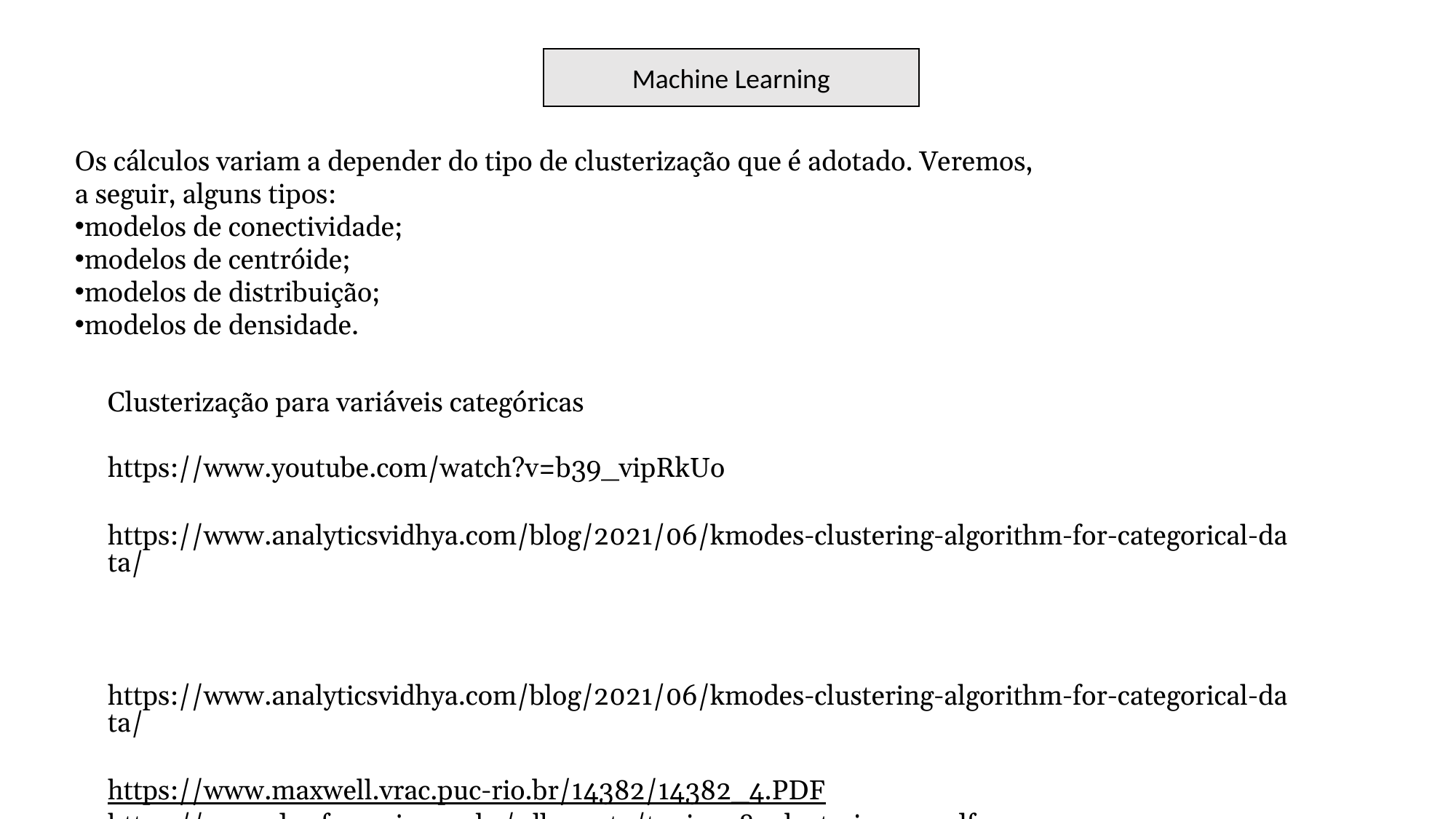

Machine Learning
Os cálculos variam a depender do tipo de clusterização que é adotado. Veremos, a seguir, alguns tipos:
modelos de conectividade;
modelos de centróide;
modelos de distribuição;
modelos de densidade.
Clusterização para variáveis categóricas

https://www.youtube.com/watch?v=b39_vipRkUo

https://www.analyticsvidhya.com/blog/2021/06/kmodes-clustering-algorithm-for-categorical-data/

https://www.analyticsvidhya.com/blog/2021/06/kmodes-clustering-algorithm-for-categorical-data/
https://www.maxwell.vrac.puc-rio.br/14382/14382_4.PDF
https://www.dca.fee.unicamp.br/~lboccato/topico_8_clusterizacao.pdf